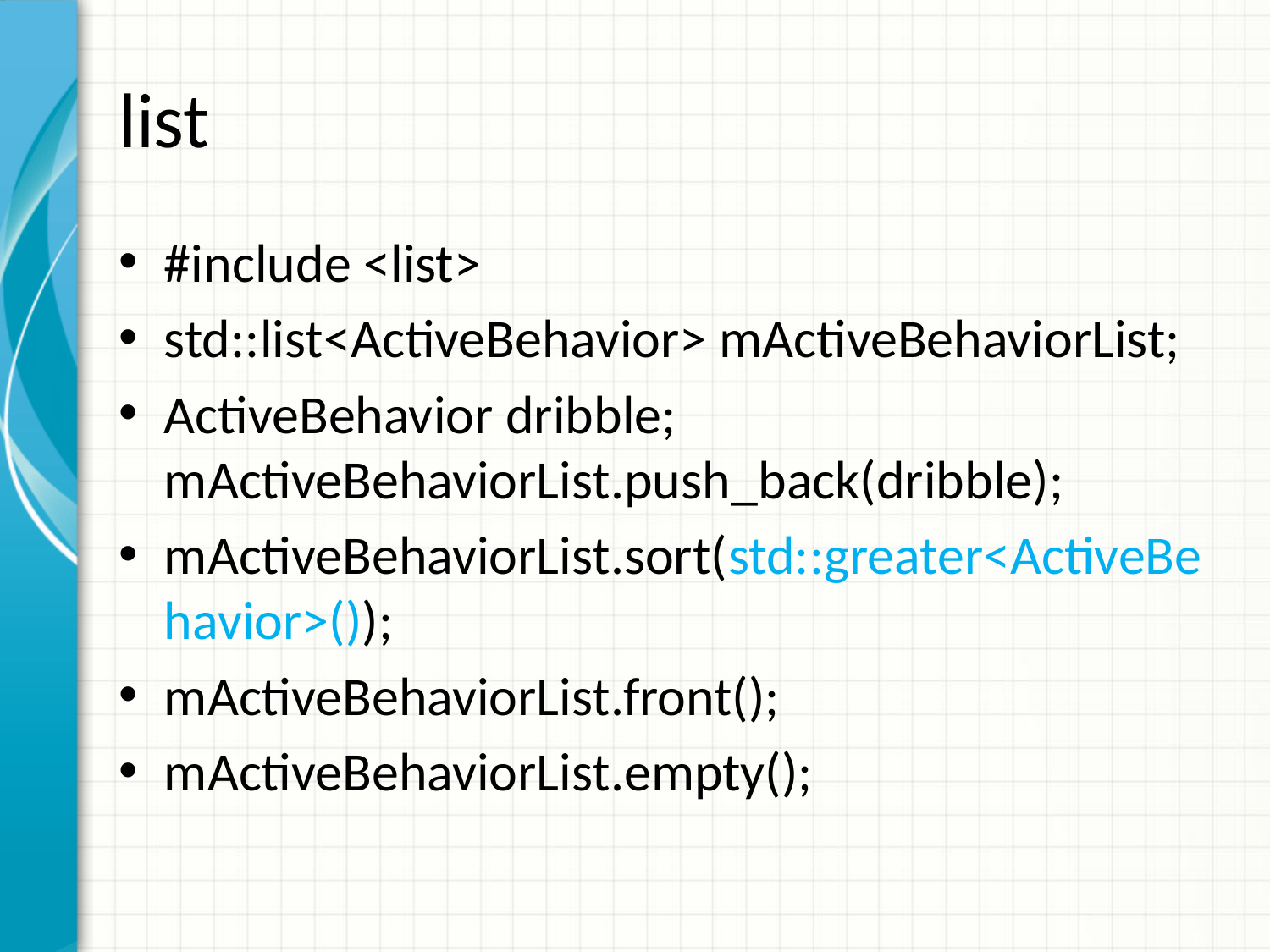

# list
#include <list>
std::list<ActiveBehavior> mActiveBehaviorList;
ActiveBehavior dribble;
mActiveBehaviorList.push_back(dribble);
mActiveBehaviorList.sort(std::greater<ActiveBehavior>());
mActiveBehaviorList.front();
mActiveBehaviorList.empty();